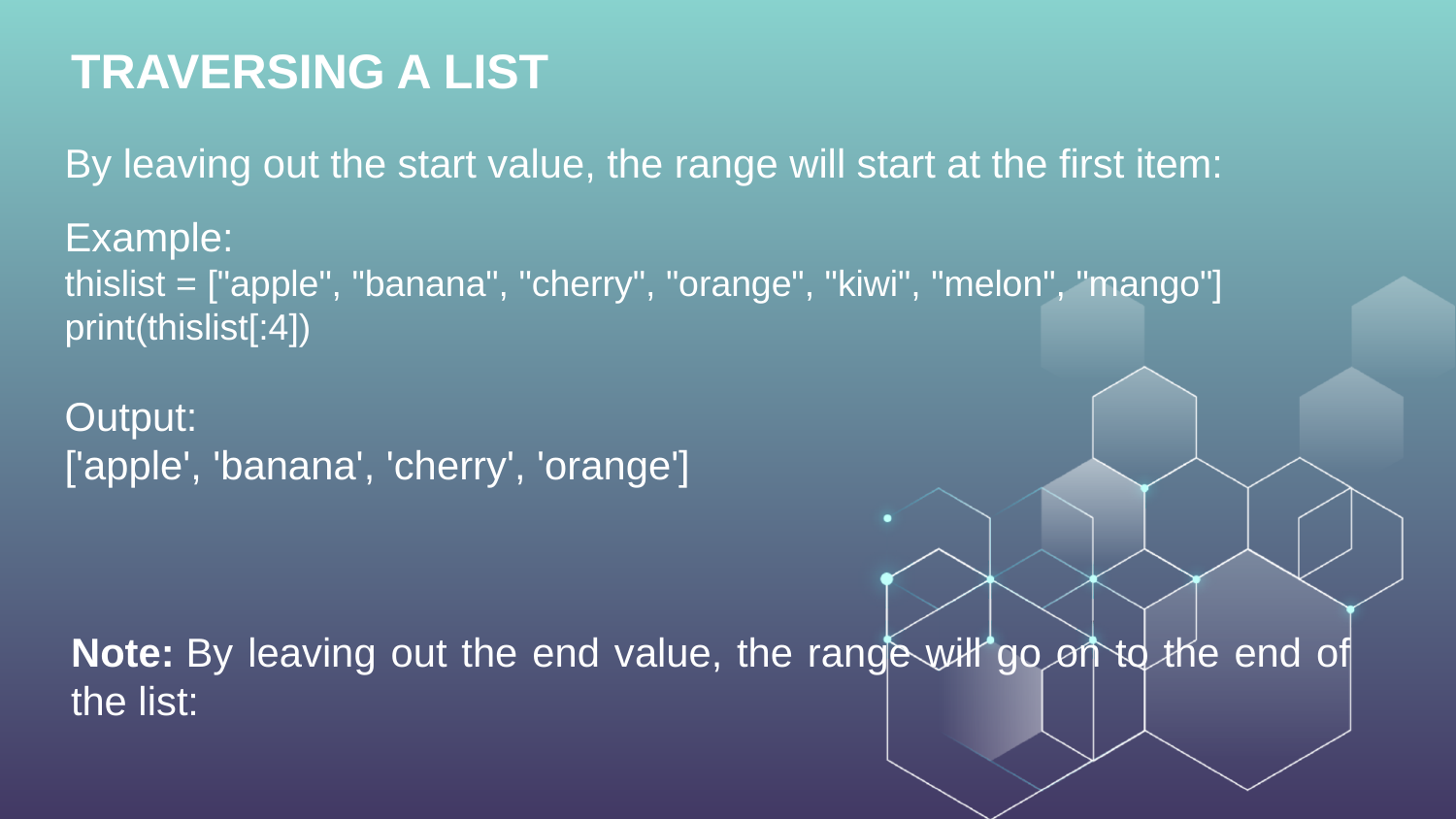

TRAVERSING A LIST
By leaving out the start value, the range will start at the first item:

Example:
thislist = ["apple", "banana", "cherry", "orange", "kiwi", "melon", "mango"]
print(thislist[:4])

Output:
['apple', 'banana', 'cherry', 'orange']
Note: By leaving out the end value, the range will go on to the end of the list: